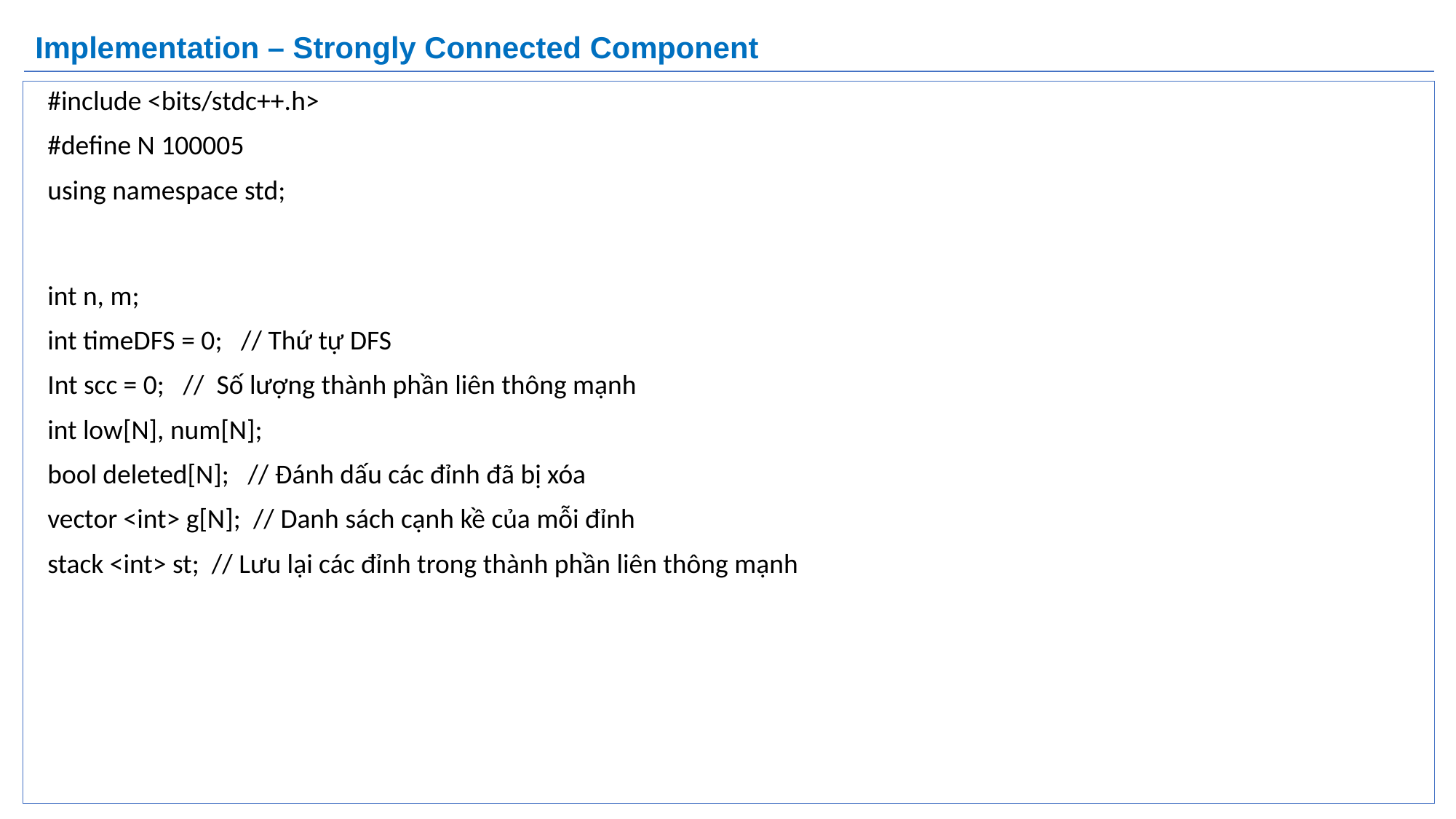

# Implementation – Strongly Connected Component
#include <bits/stdc++.h>
#define N 100005
using namespace std;

int n, m;
int timeDFS = 0;   // Thứ tự DFS
Int scc = 0;   //  Số lượng thành phần liên thông mạnh
int low[N], num[N];
bool deleted[N];   // Đánh dấu các đỉnh đã bị xóa
vector <int> g[N];  // Danh sách cạnh kề của mỗi đỉnh
stack <int> st;  // Lưu lại các đỉnh trong thành phần liên thông mạnh